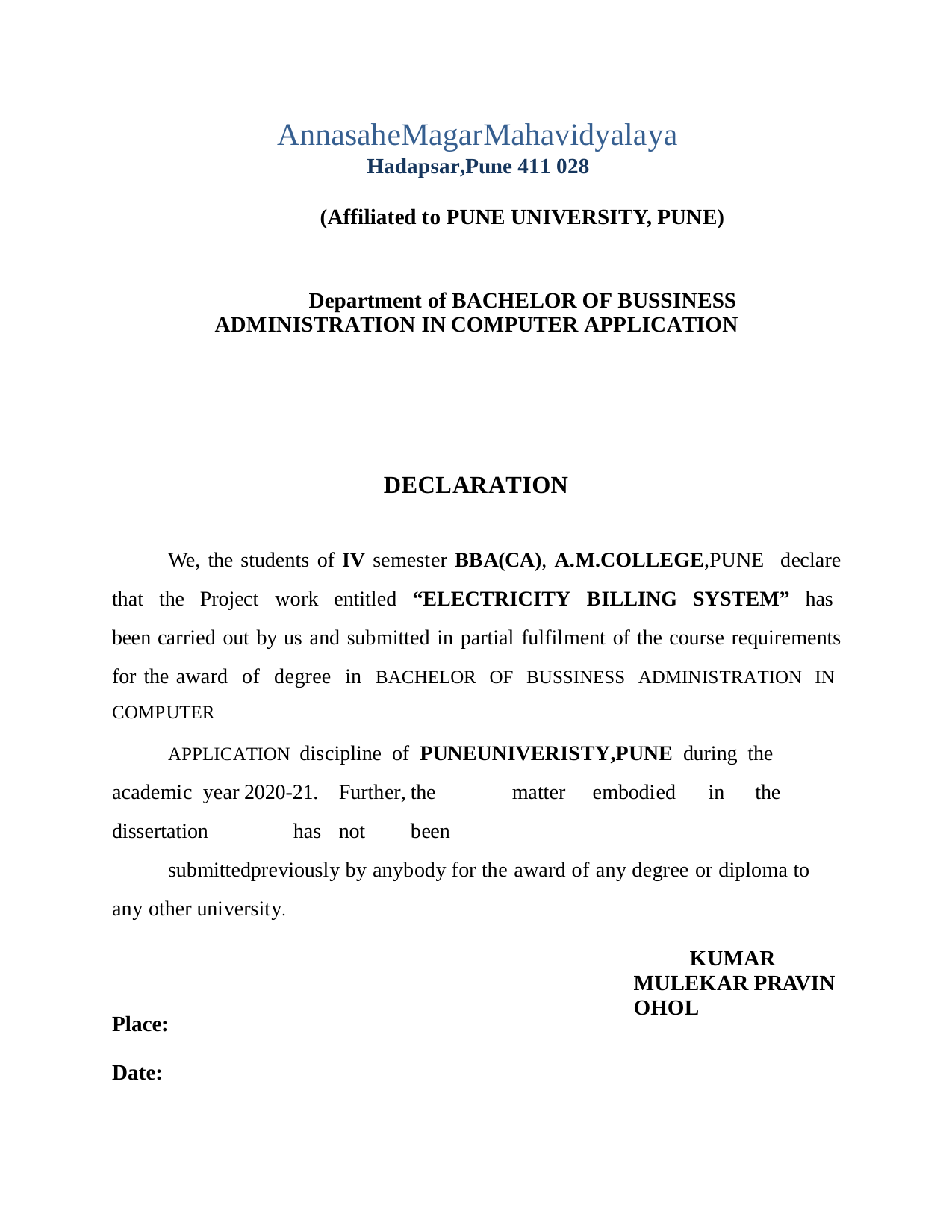

AnnasaheMagarMahavidyalaya
Hadapsar,Pune 411 028

(Affiliated to PUNE UNIVERSITY, PUNE)

Department of BACHELOR OF BUSSINESS ADMINISTRATION IN COMPUTER APPLICATION
DECLARATION

We, the students of IV semester BBA(CA), A.M.COLLEGE,PUNE   declare that  the  Project  work  entitled  “ELECTRICITY  BILLING  SYSTEM”  has  been carried out by us and submitted in partial fulfilment of the course requirements for the award  of  degree  in  BACHELOR  OF  BUSSINESS  ADMINISTRATION  IN  COMPUTER
APPLICATION  discipline  of  PUNEUNIVERISTY,PUNE  during  the  academic  year 2020-21.	Further,	the	matter	embodied	in	the	dissertation	has	not	been
submittedpreviously by anybody for the award of any degree or diploma to any other university.

KUMAR MULEKAR PRAVIN OHOL
Place: Date: